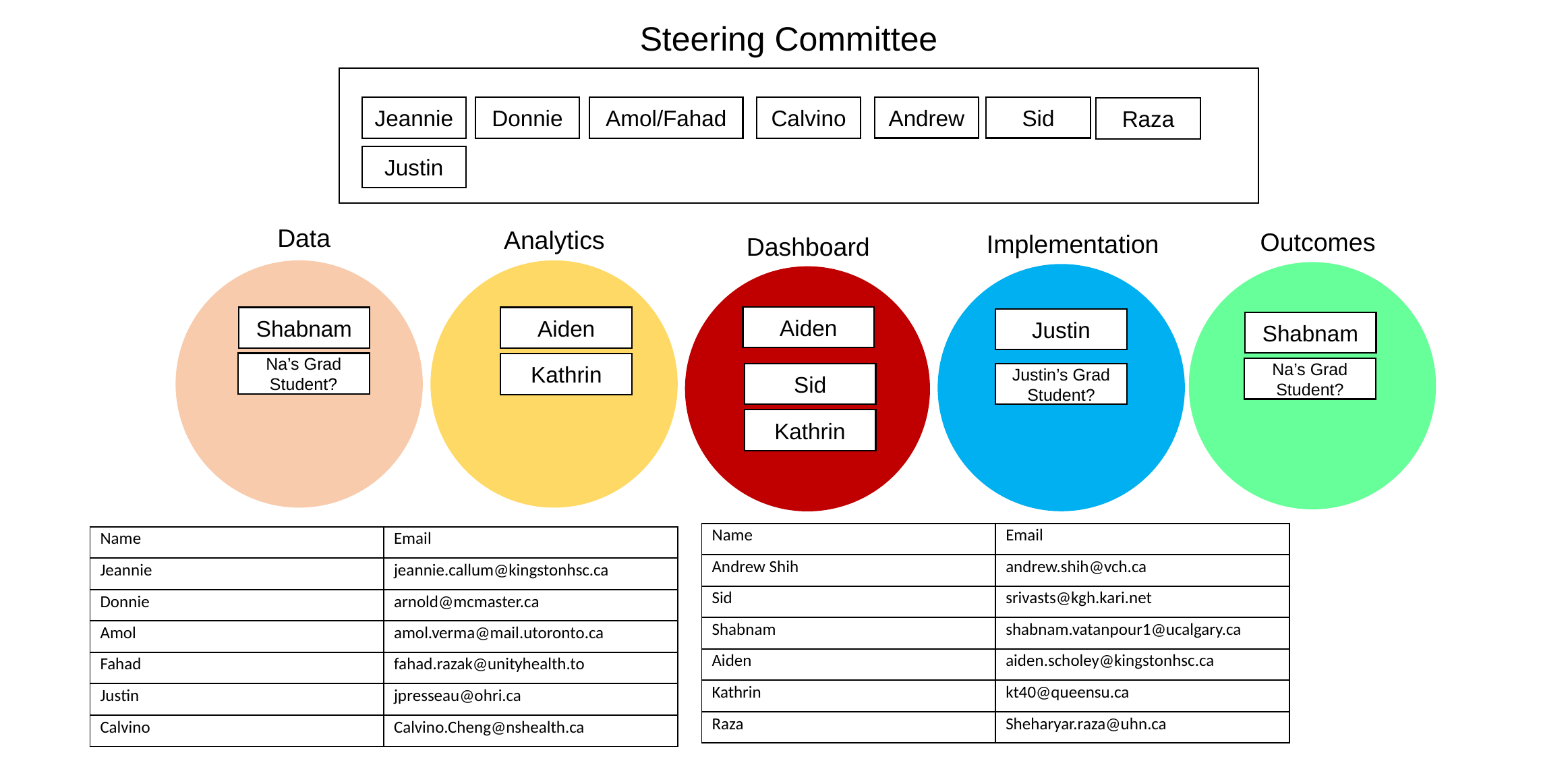

Steering Committee

Andrew
Sid
Jeannie
Donnie
Amol/Fahad
Calvino
Raza
Justin
Data

Analytics

Outcomes

Implementation

Dashboard

Aiden
Shabnam
Aiden
Justin
Shabnam
Na’s Grad Student?
Kathrin
Na’s Grad Student?
Sid
Justin’s Grad Student?
Kathrin
| Name | Email |
| --- | --- |
| Andrew Shih | andrew.shih@vch.ca |
| Sid | srivasts@kgh.kari.net |
| Shabnam | shabnam.vatanpour1@ucalgary.ca |
| Aiden | aiden.scholey@kingstonhsc.ca |
| Kathrin | kt40@queensu.ca |
| Raza | Sheharyar.raza@uhn.ca |
| Name | Email |
| --- | --- |
| Jeannie | jeannie.callum@kingstonhsc.ca |
| Donnie | arnold@mcmaster.ca |
| Amol | amol.verma@mail.utoronto.ca |
| Fahad | fahad.razak@unityhealth.to |
| Justin | jpresseau@ohri.ca |
| Calvino | Calvino.Cheng@nshealth.ca |